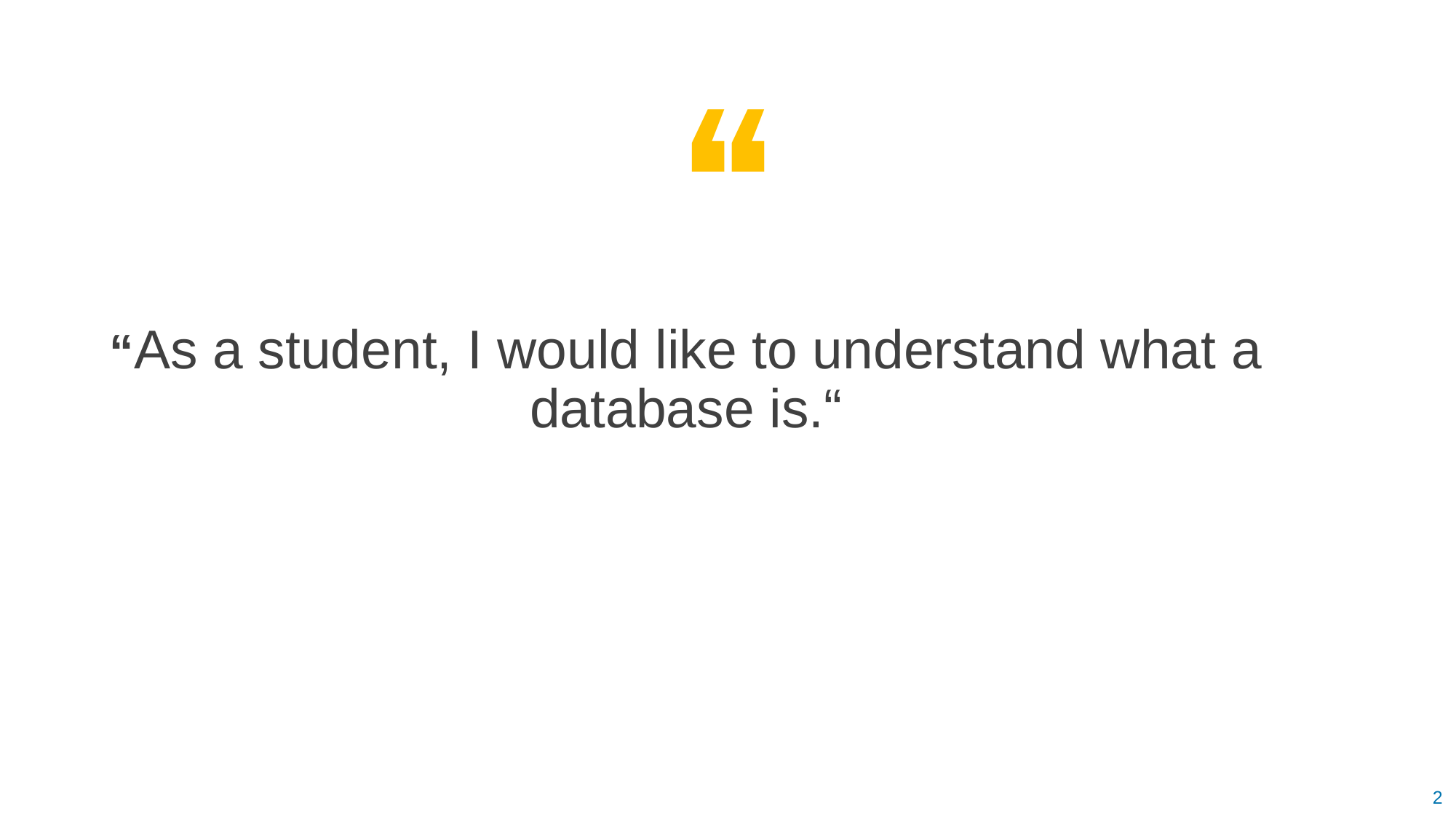

“As a student, I would like to understand what a database is.“
2